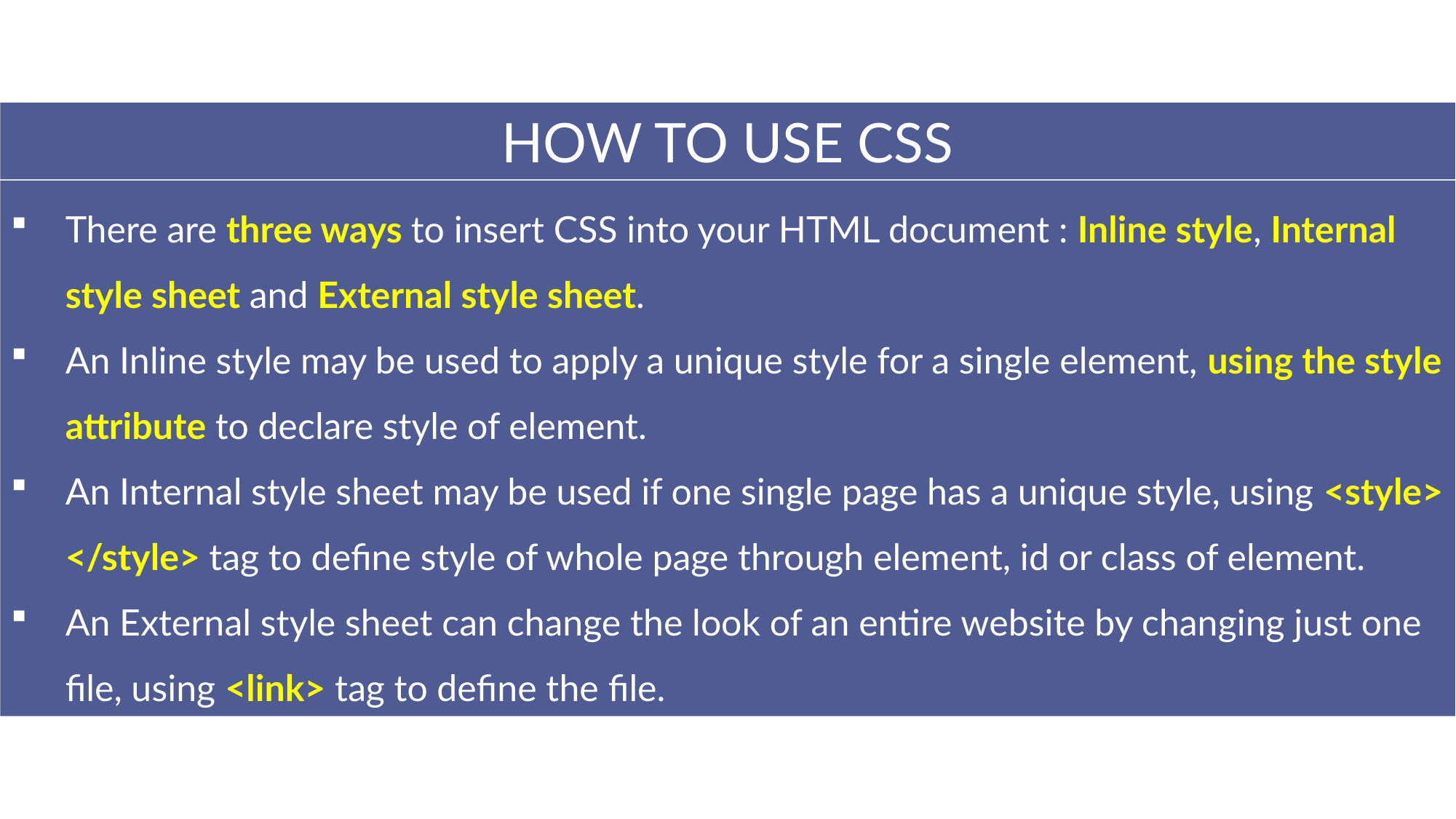

HOW TO USE CSS

There are three ways to insert CSS into your HTML document : Inline style, Internal style sheet and External style sheet.
An Inline style may be used to apply a unique style for a single element, using the style attribute to declare style of element.
An Internal style sheet may be used if one single page has a unique style, using <style> </style> tag to define style of whole page through element, id or class of element.
An External style sheet can change the look of an entire website by changing just one file, using <link> tag to define the file.